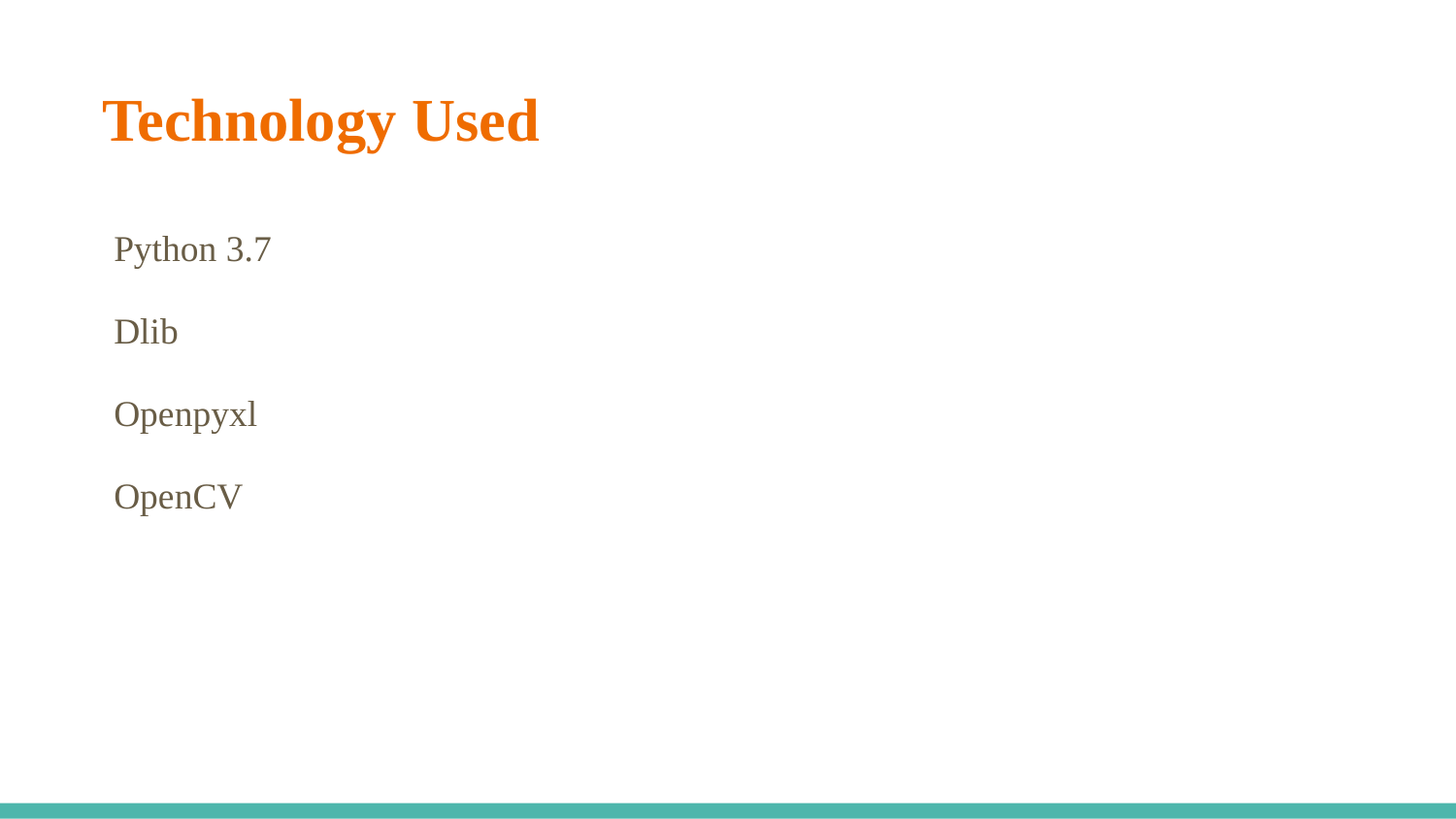

# Technology Used
Python 3.7
Dlib
Openpyxl
OpenCV